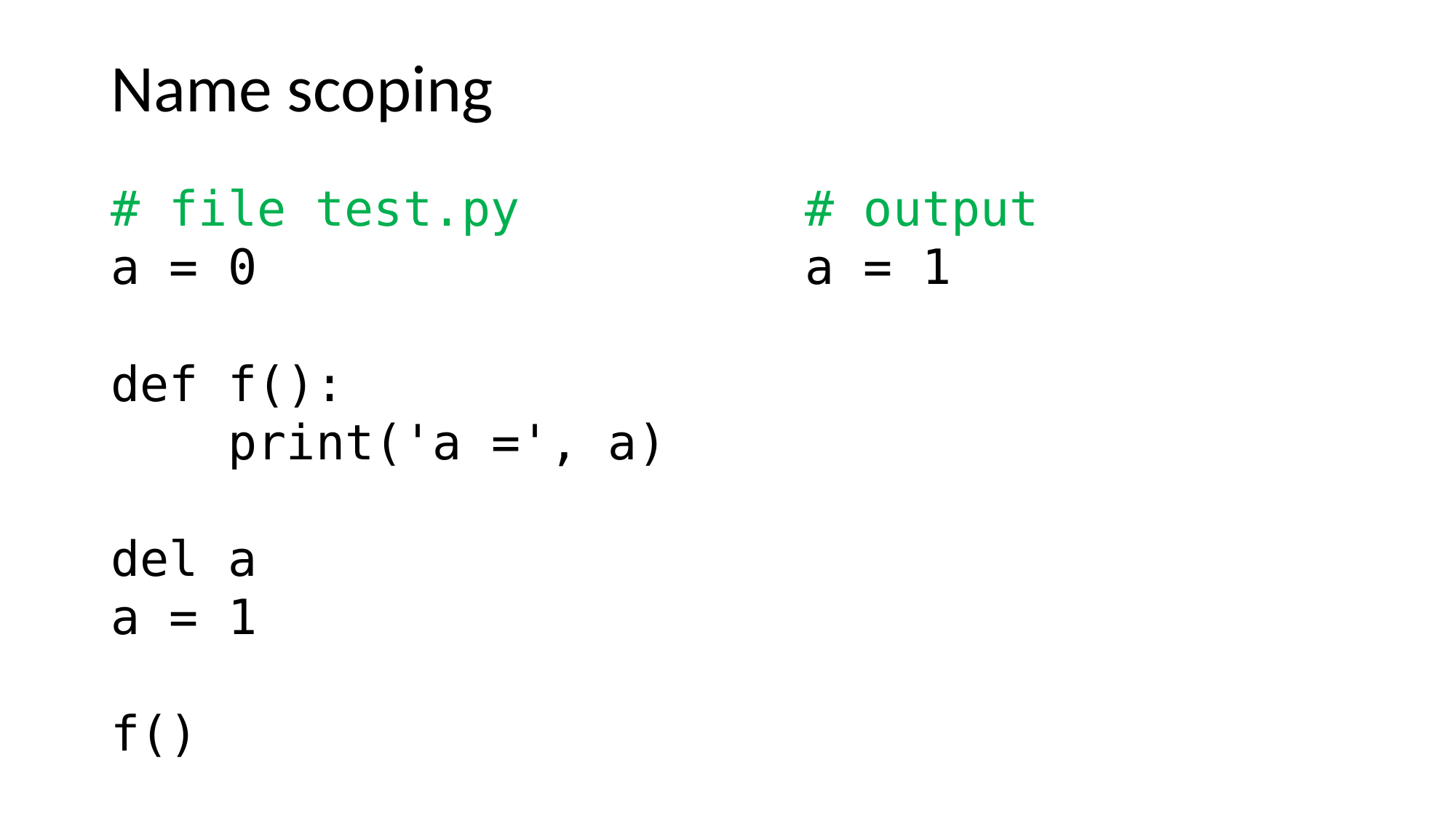

# Name scoping
# file test.py
a = 0

def f():
    print('a =', a)

del a
a = 1

f()
# output
a = 1